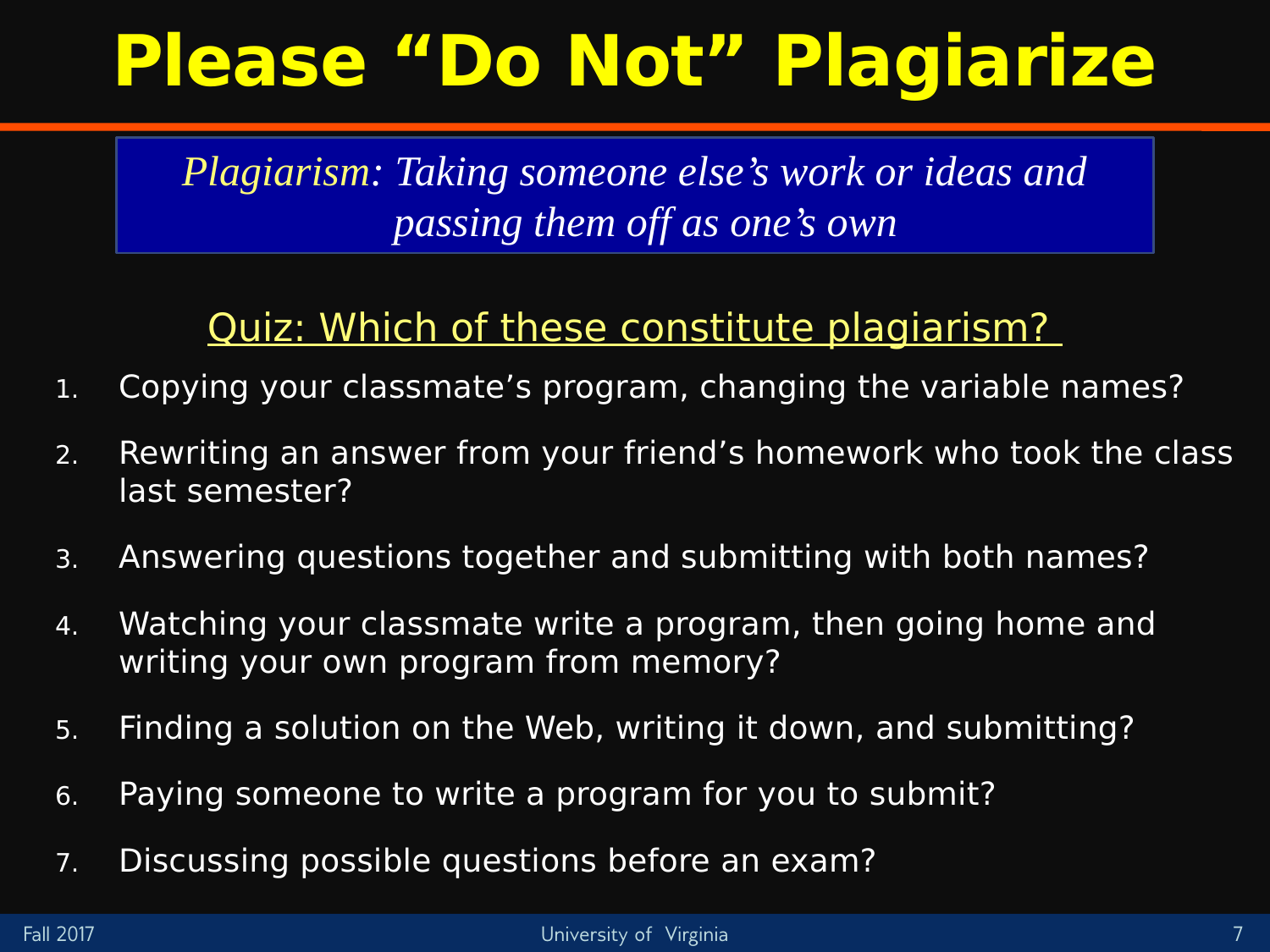

# Please “Do Not” Plagiarize

Plagiarism: Taking someone else’s work or ideas and
                    passing them off as one’s own
Quiz: Which of these constitute plagiarism?
Copying your classmate’s program, changing the variable names?
Rewriting an answer from your friend’s homework who took the class last semester?
Answering questions together and submitting with both names?
Watching your classmate write a program, then going home and writing your own program from memory?
Finding a solution on the Web, writing it down, and submitting?
Paying someone to write a program for you to submit?
Discussing possible questions before an exam?